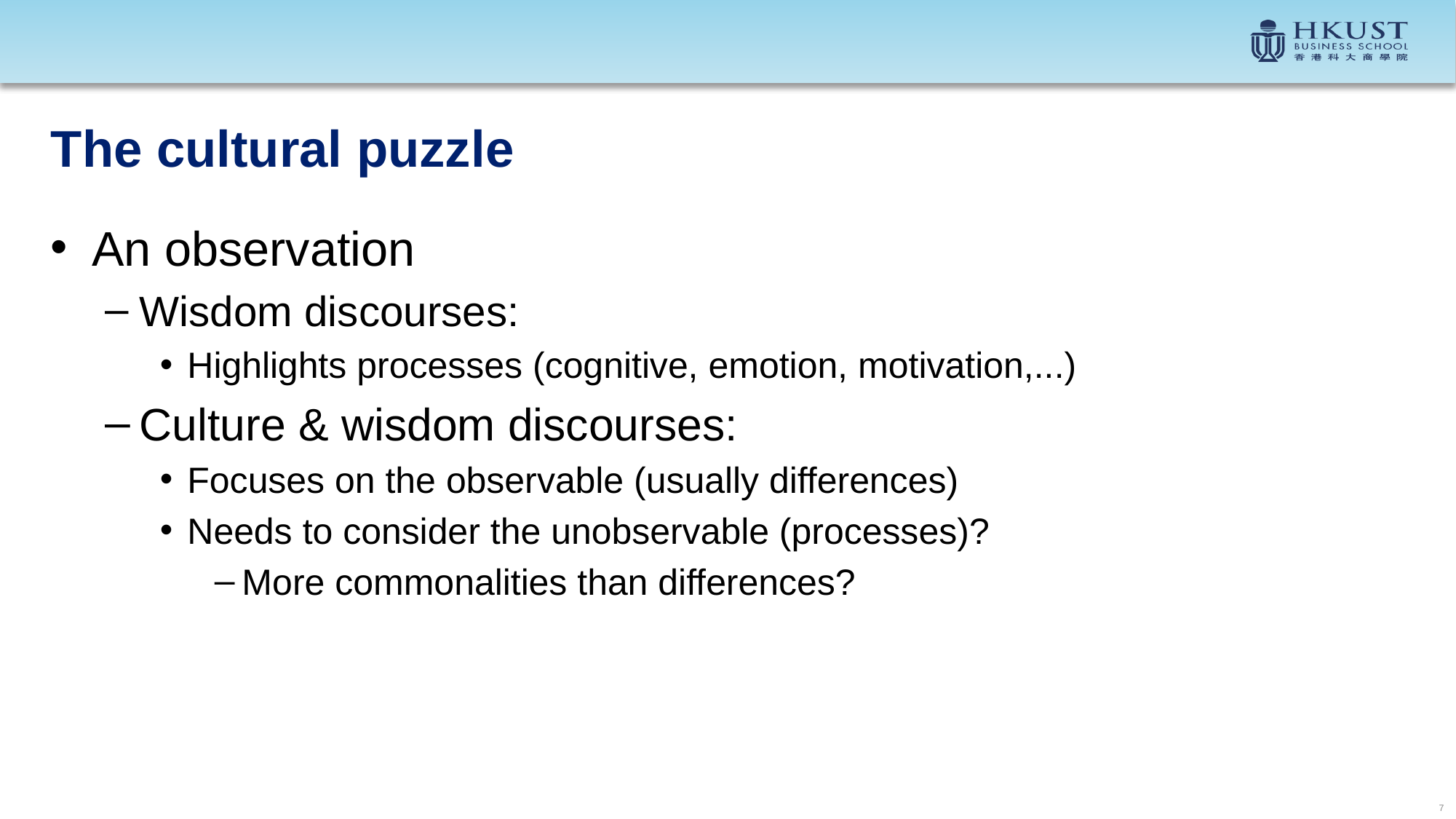

# The cultural puzzle
An observation
Wisdom discourses:
Highlights processes (cognitive, emotion, motivation,...)
Culture & wisdom discourses:
Focuses on the observable (usually differences)
Needs to consider the unobservable (processes)?
More commonalities than differences?
7